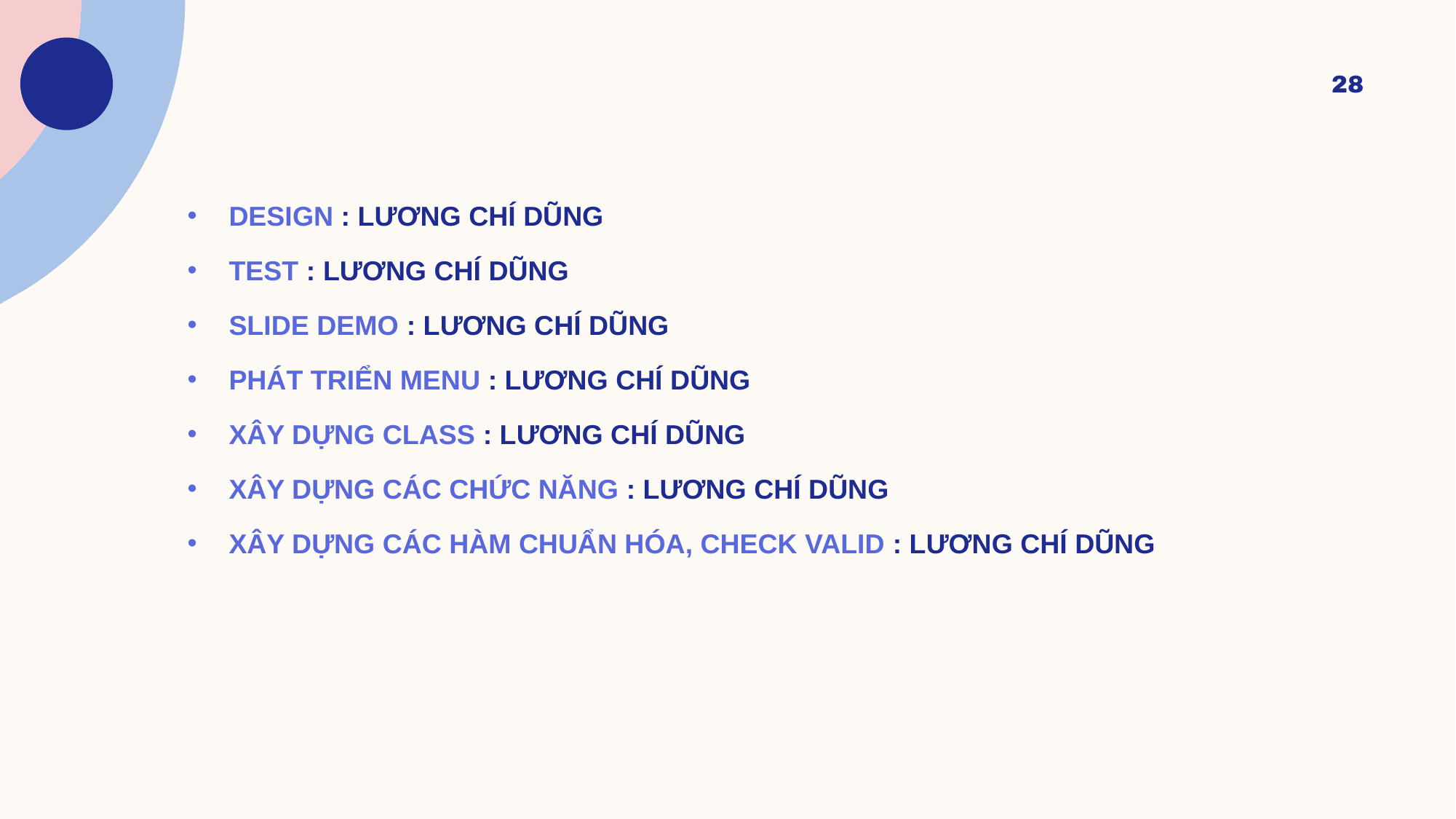

28
DESIGN : LƯƠNG CHÍ DŨNG
TEST : LƯƠNG CHÍ DŨNG
SLIDE DEMO : LƯƠNG CHÍ DŨNG
PHÁT TRIỂN MENU : LƯƠNG CHÍ DŨNG
XÂY DỰNG CLASS : LƯƠNG CHÍ DŨNG
XÂY DỰNG CÁC CHỨC NĂNG : LƯƠNG CHÍ DŨNG
XÂY DỰNG CÁC HÀM CHUẨN HÓA, CHECK VALID : LƯƠNG CHÍ DŨNG